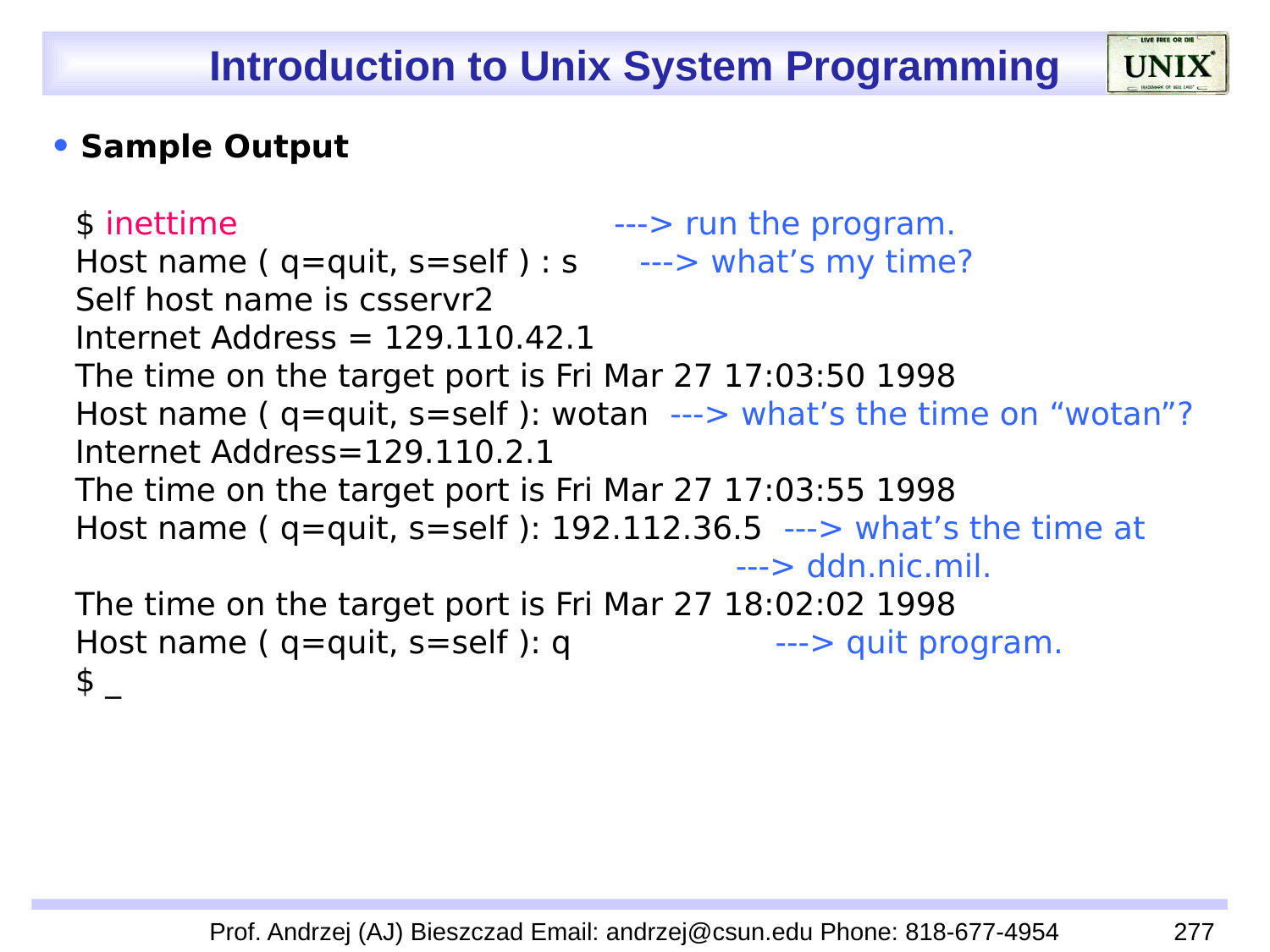

• Sample Output

  $ inettime                                     ---> run the program.
  Host name ( q=quit, s=self ) : s      ---> what’s my time?
  Self host name is csservr2
  Internet Address = 129.110.42.1
  The time on the target port is Fri Mar 27 17:03:50 1998
  Host name ( q=quit, s=self ): wotan  ---> what’s the time on “wotan”?
  Internet Address=129.110.2.1
  The time on the target port is Fri Mar 27 17:03:55 1998
  Host name ( q=quit, s=self ): 192.112.36.5  ---> what’s the time at
                                                                   ---> ddn.nic.mil.
  The time on the target port is Fri Mar 27 18:02:02 1998
  Host name ( q=quit, s=self ): q                    ---> quit program.
  $ _
Prof. Andrzej (AJ) Bieszczad Email: andrzej@csun.edu Phone: 818-677-4954
277